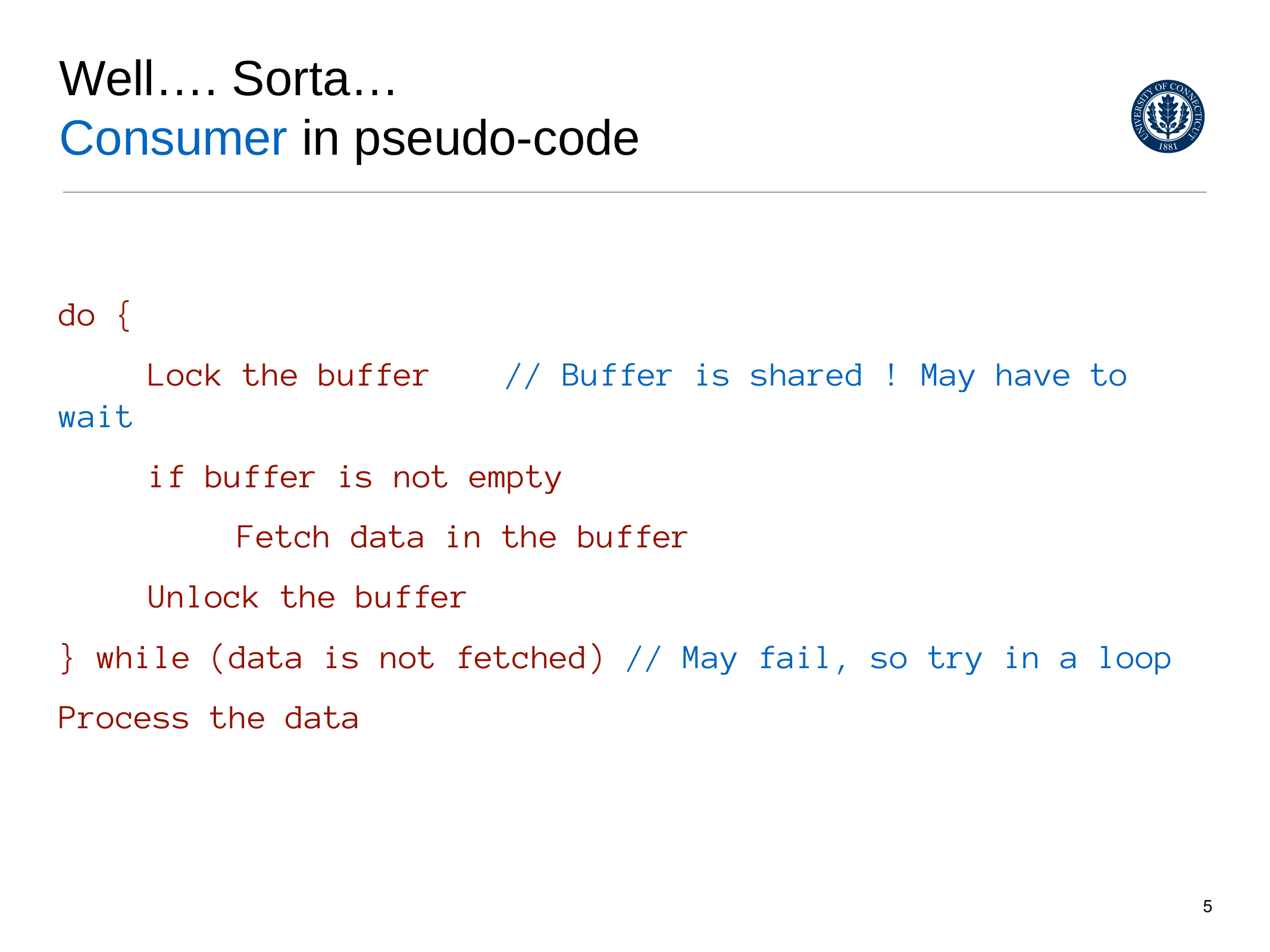

# Well…. Sorta… Consumer in pseudo-code

do {
	Lock the buffer	// Buffer is shared ! May have to wait
	if buffer is not empty
		Fetch data in the buffer
	Unlock the buffer
} while (data is not fetched) // May fail, so try in a loop
Process the data

5